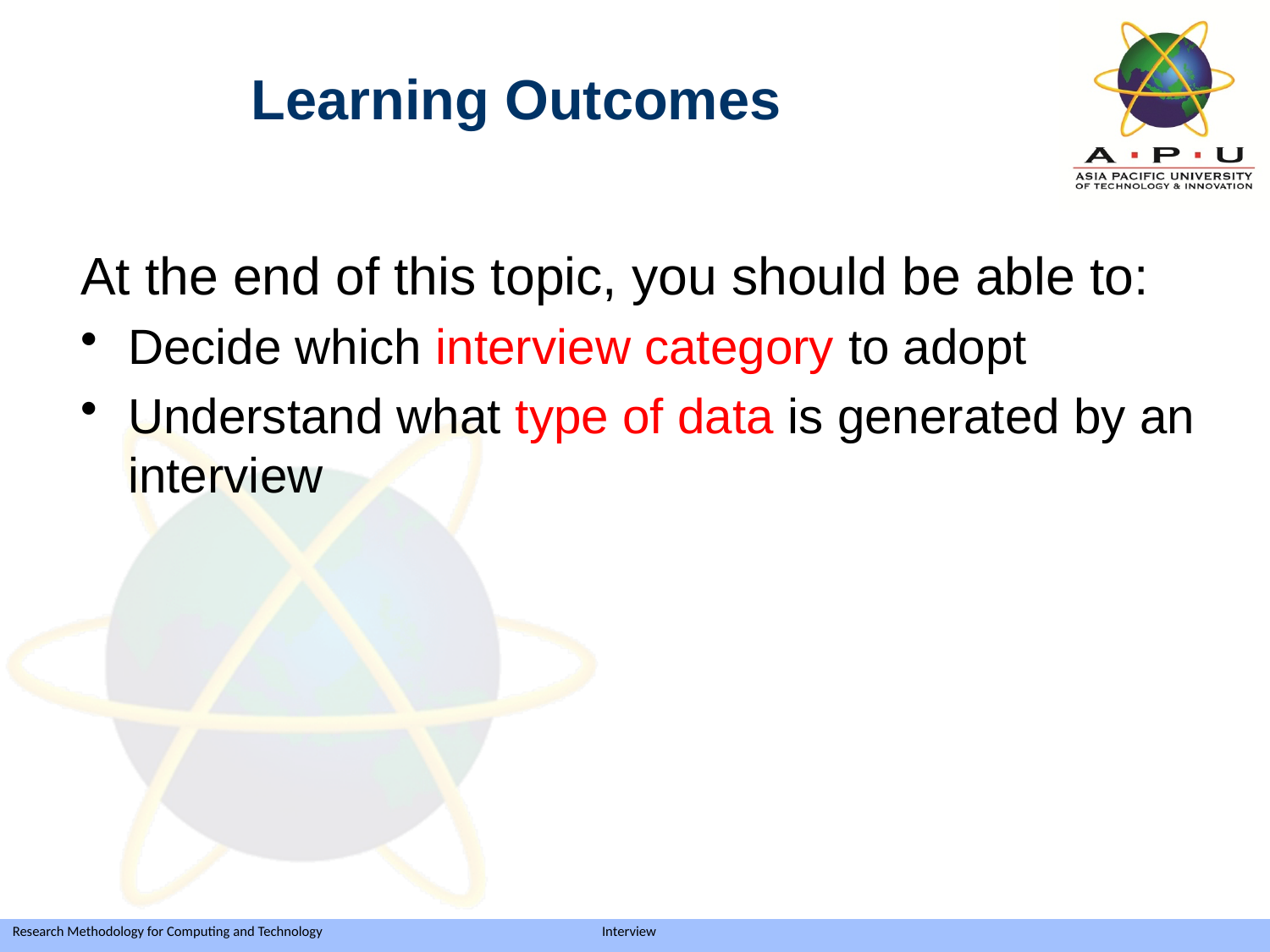

Learning Outcomes
At the end of this topic, you should be able to:
Decide which interview category to adopt
Understand what type of data is generated by an interview